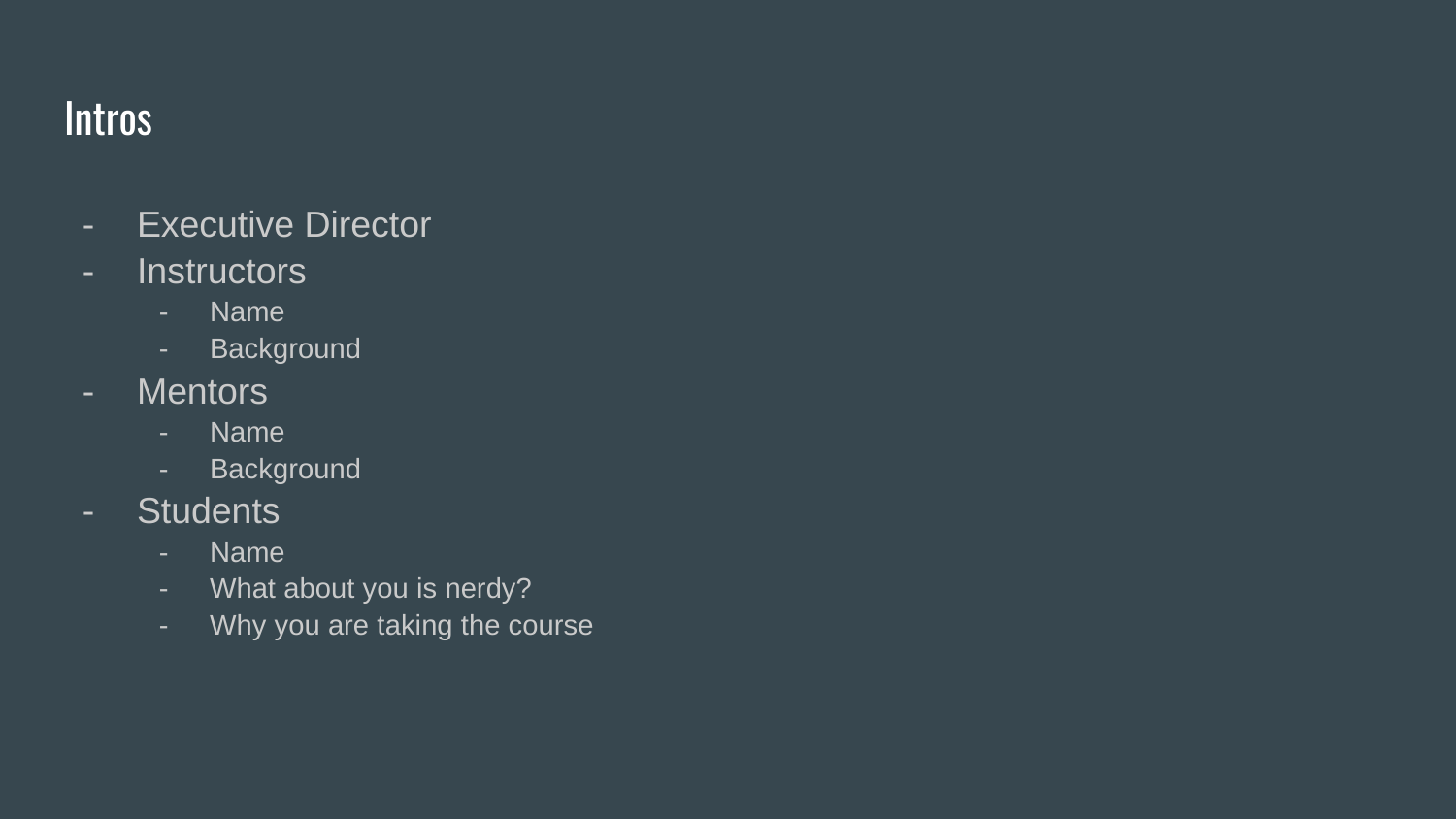

# Intros
Executive Director
Instructors
Name
Background
Mentors
Name
Background
Students
Name
What about you is nerdy?
Why you are taking the course